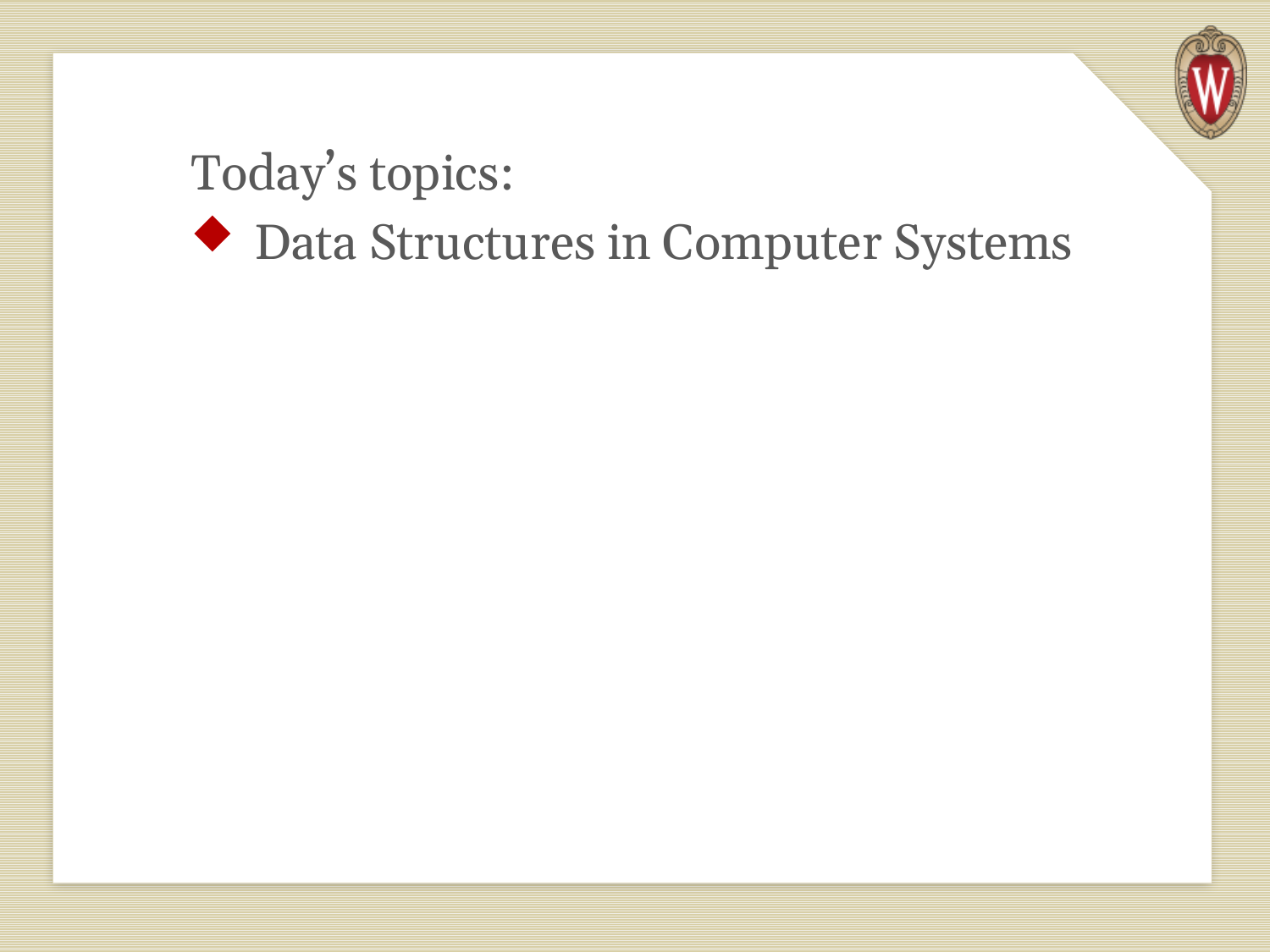

Today’s topics:
Data Structures in Computer Systems